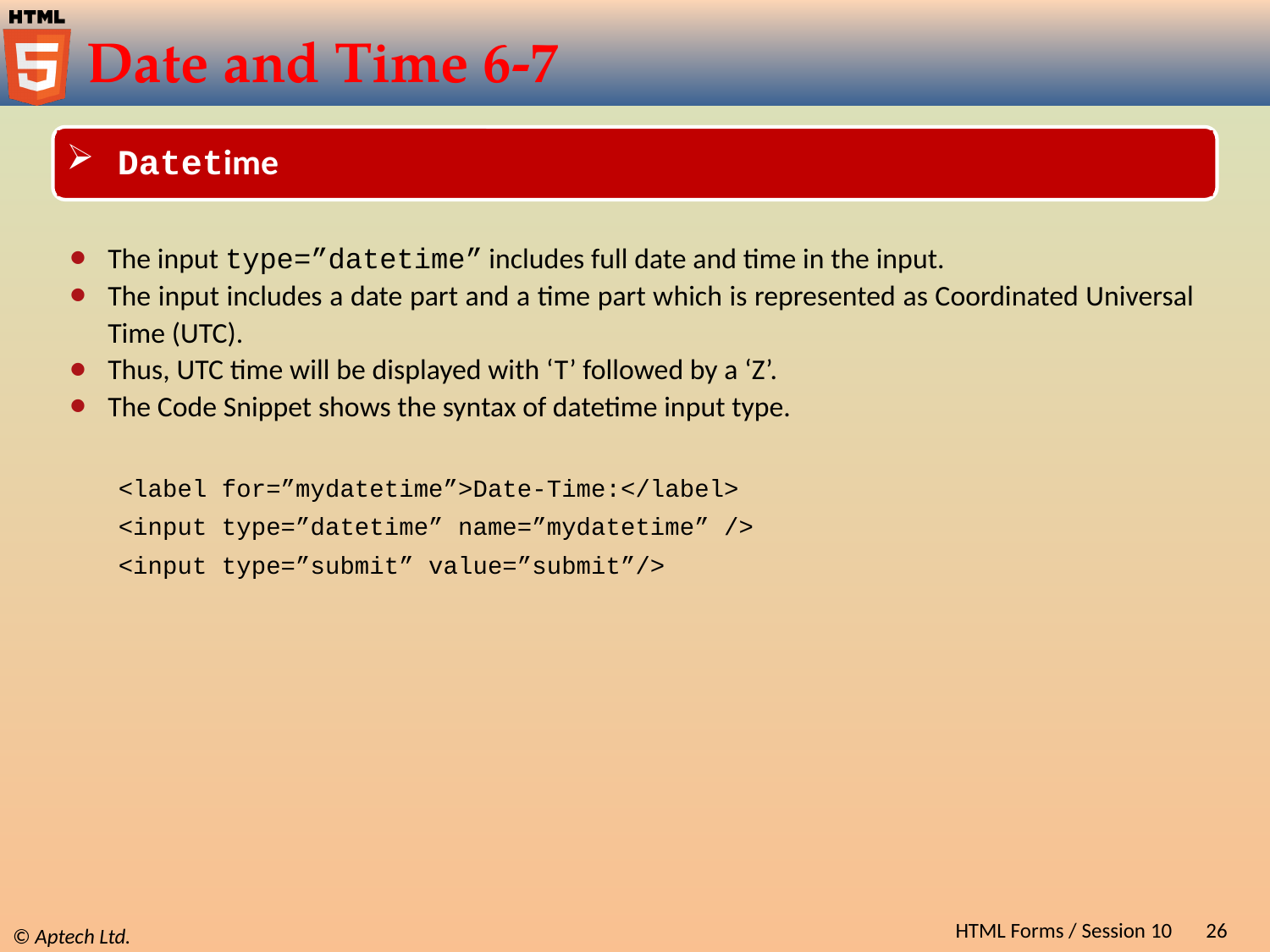

# Date and Time 6-7

 Datetime
The input type=”datetime” includes full date and time in the input.
The input includes a date part and a time part which is represented as Coordinated Universal Time (UTC).
Thus, UTC time will be displayed with ‘T’ followed by a ‘Z’.
The Code Snippet shows the syntax of datetime input type.
<label for=”mydatetime”>Date-Time:</label>
<input type=”datetime” name=”mydatetime” />
<input type=”submit” value=”submit”/>
HTML Forms / Session 10
26